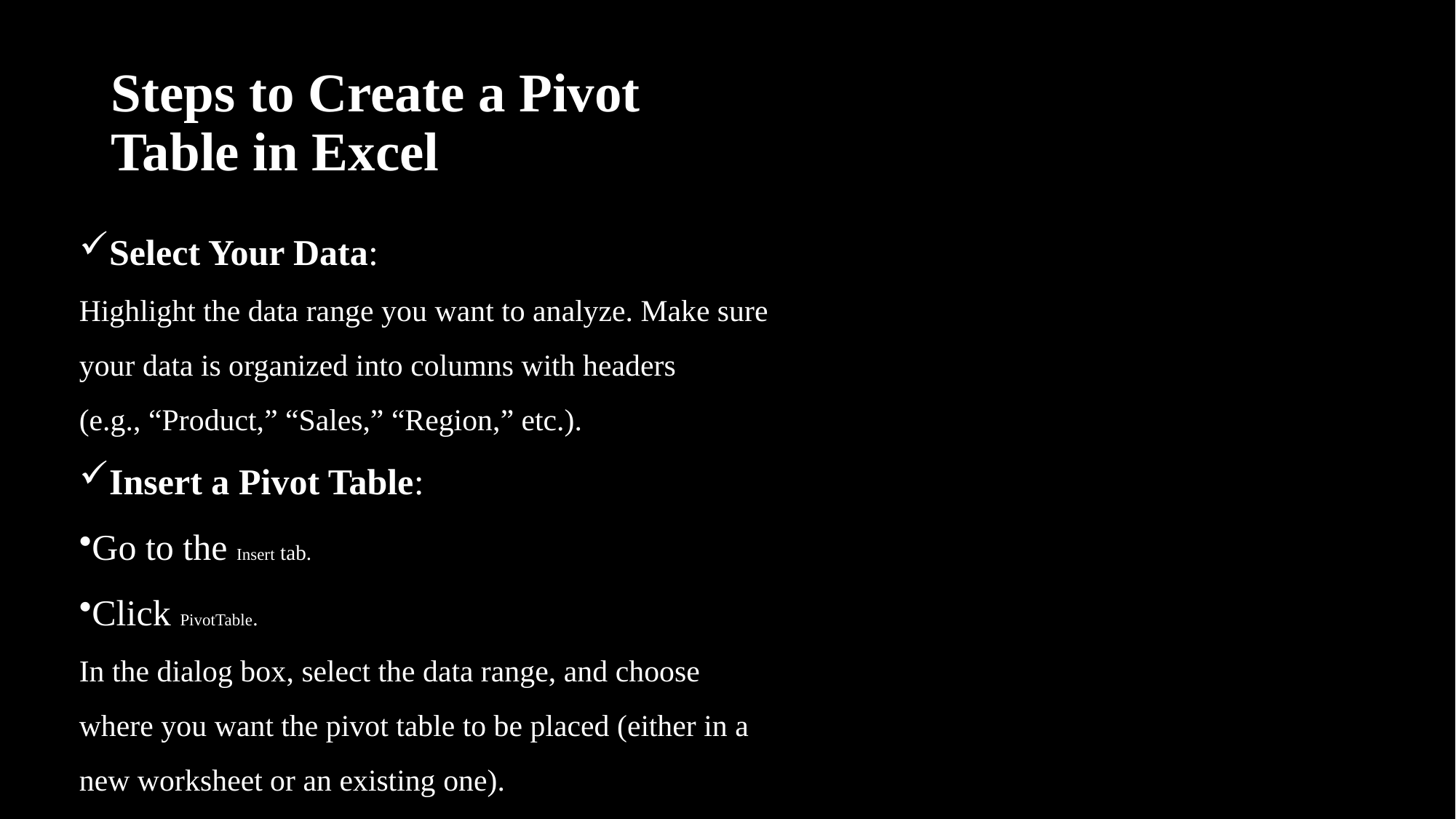

# Steps to Create a Pivot Table in Excel
Select Your Data:
Highlight the data range you want to analyze. Make sure your data is organized into columns with headers
(e.g., “Product,” “Sales,” “Region,” etc.).
Insert a Pivot Table:
Go to the Insert tab.
Click PivotTable.
In the dialog box, select the data range, and choose where you want the pivot table to be placed (either in a new worksheet or an existing one).